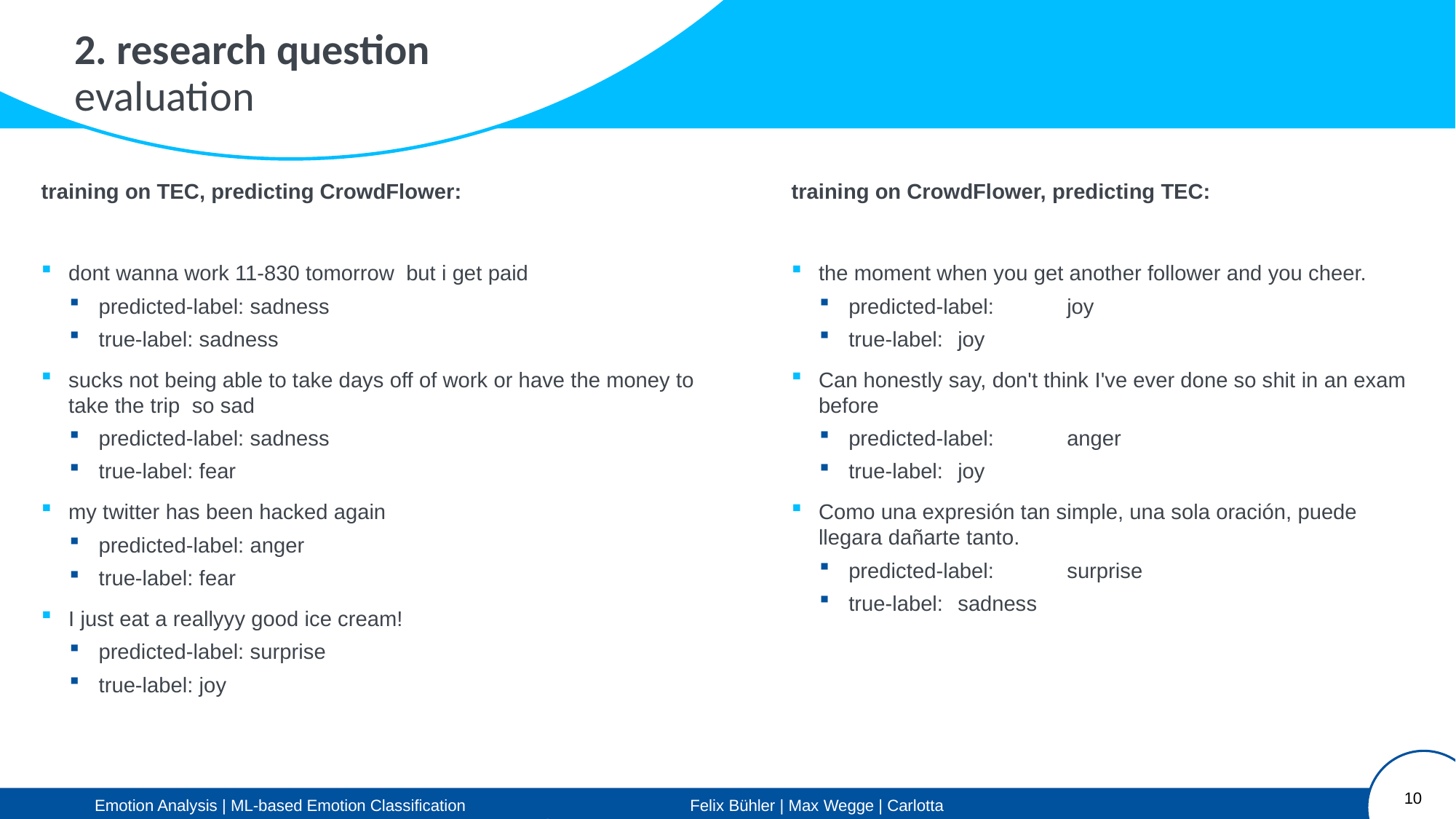

2. research question
evaluation
training on TEC, predicting CrowdFlower:

dont wanna work 11-830 tomorrow  but i get paid
predicted-label: sadness
true-label: sadness
sucks not being able to take days off of work or have the money to take the trip  so sad
predicted-label: sadness
true-label: fear
my twitter has been hacked again
predicted-label: anger
true-label: fear
I just eat a reallyyy good ice cream!
predicted-label: surprise
true-label: joy
training on CrowdFlower, predicting TEC:

the moment when you get another follower and you cheer.
predicted-label: 	joy
true-label: 	joy
Can honestly say, don't think I've ever done so shit in an exam before
predicted-label: 	anger
true-label:	joy
Como una expresión tan simple, una sola oración, puede llegara dañarte tanto.
predicted-label: 	surprise
true-label: 	sadness
10
Emotion Analysis | ML-based Emotion Classification		           Felix Bühler | Max Wegge | Carlotta Quensel